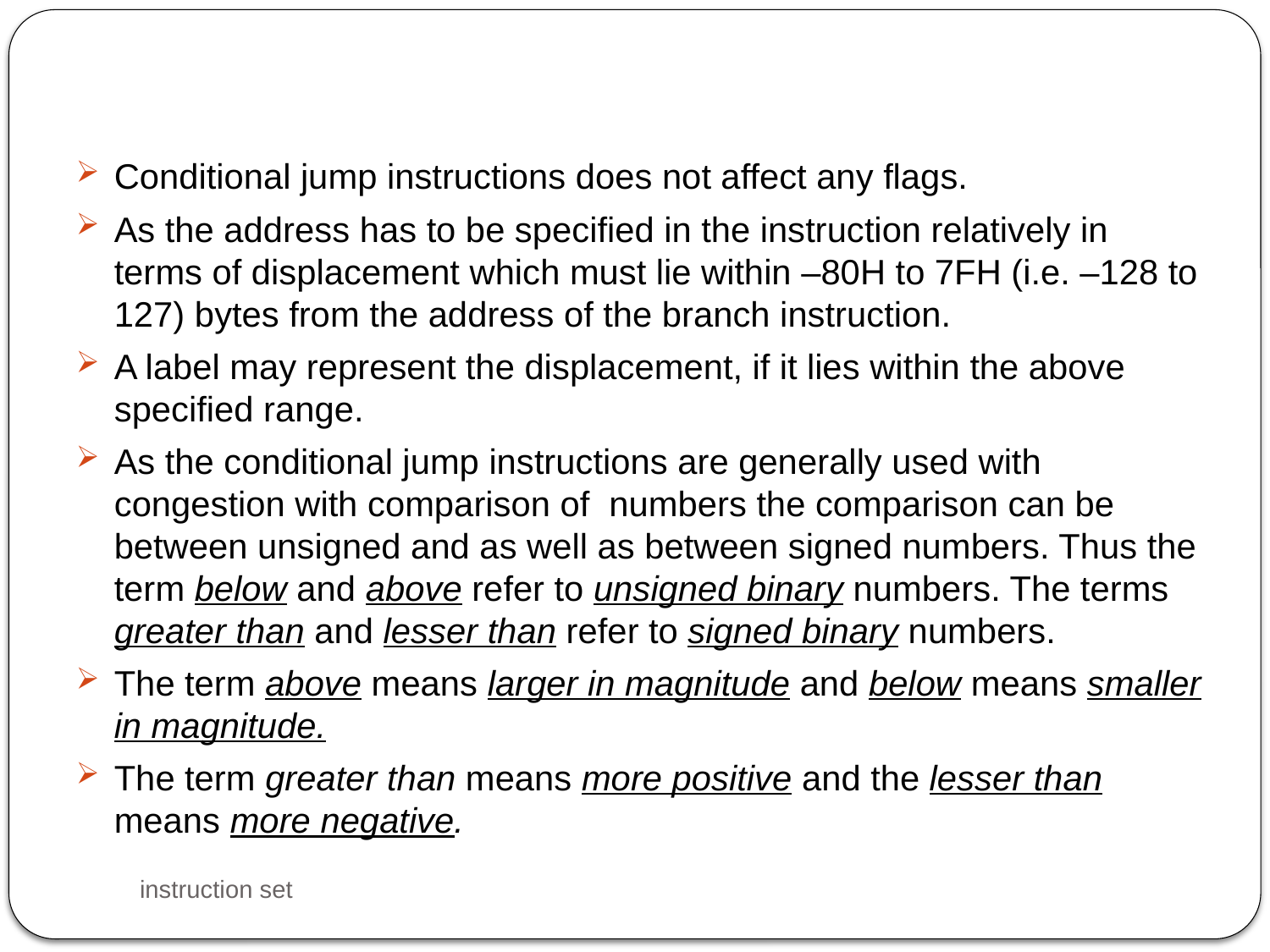

Conditional jump instructions does not affect any flags.
As the address has to be specified in the instruction relatively in terms of displacement which must lie within –80H to 7FH (i.e. –128 to 127) bytes from the address of the branch instruction.
A label may represent the displacement, if it lies within the above specified range.
As the conditional jump instructions are generally used with congestion with comparison of  numbers the comparison can be between unsigned and as well as between signed numbers. Thus the term below and above refer to unsigned binary numbers. The terms greater than and lesser than refer to signed binary numbers.
The term above means larger in magnitude and below means smaller in magnitude.
The term greater than means more positive and the lesser than means more negative.
instruction set
111